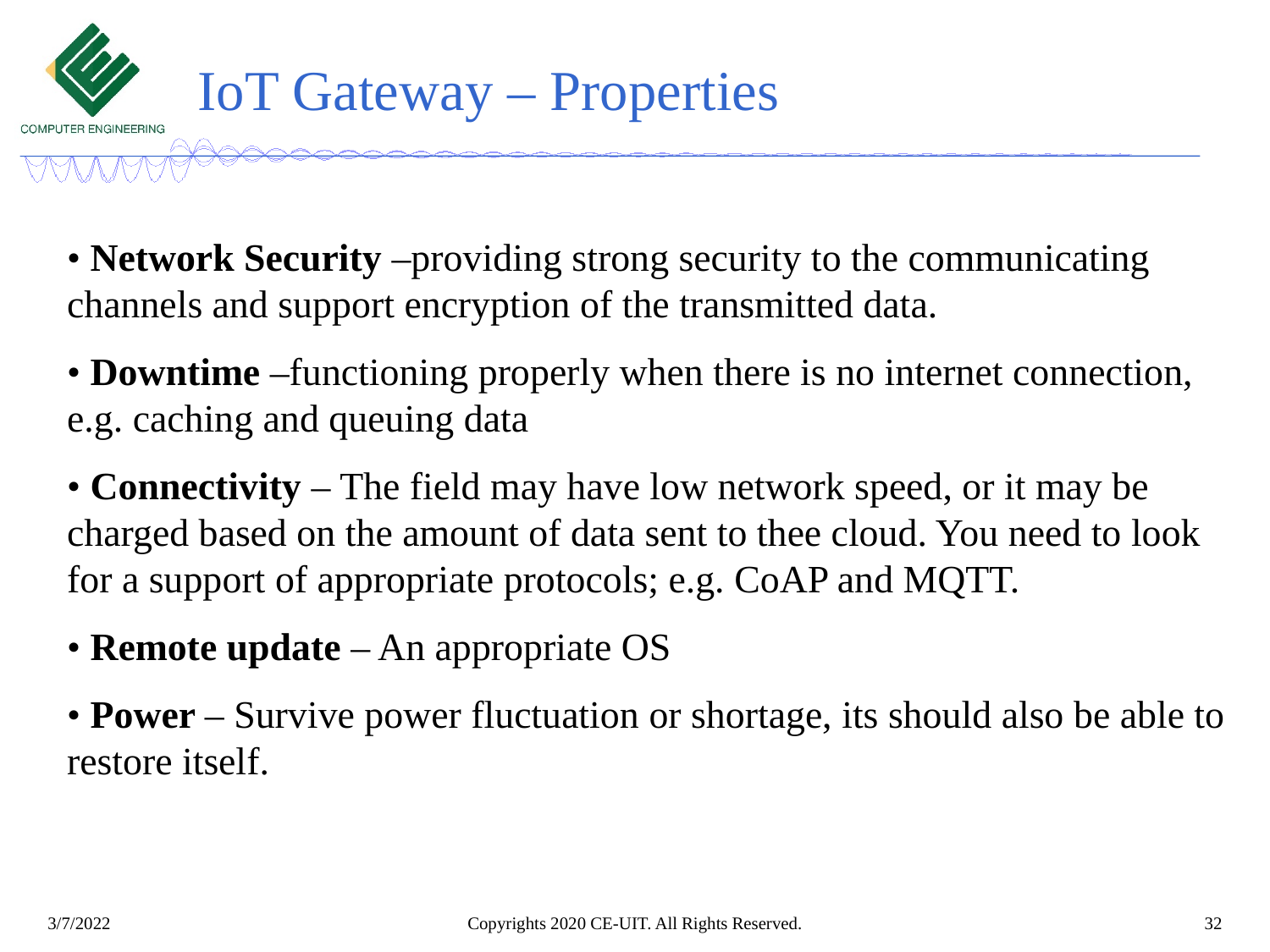

# IoT Gateway – Properties
• Network Security –providing strong security to the communicating channels and support encryption of the transmitted data.
• Downtime –functioning properly when there is no internet connection, e.g. caching and queuing data
• Connectivity – The field may have low network speed, or it may be charged based on the amount of data sent to thee cloud. You need to look for a support of appropriate protocols; e.g. CoAP and MQTT.
• Remote update – An appropriate OS
• Power – Survive power fluctuation or shortage, its should also be able to restore itself.
Copyrights 2020 CE-UIT. All Rights Reserved.
32
3/7/2022